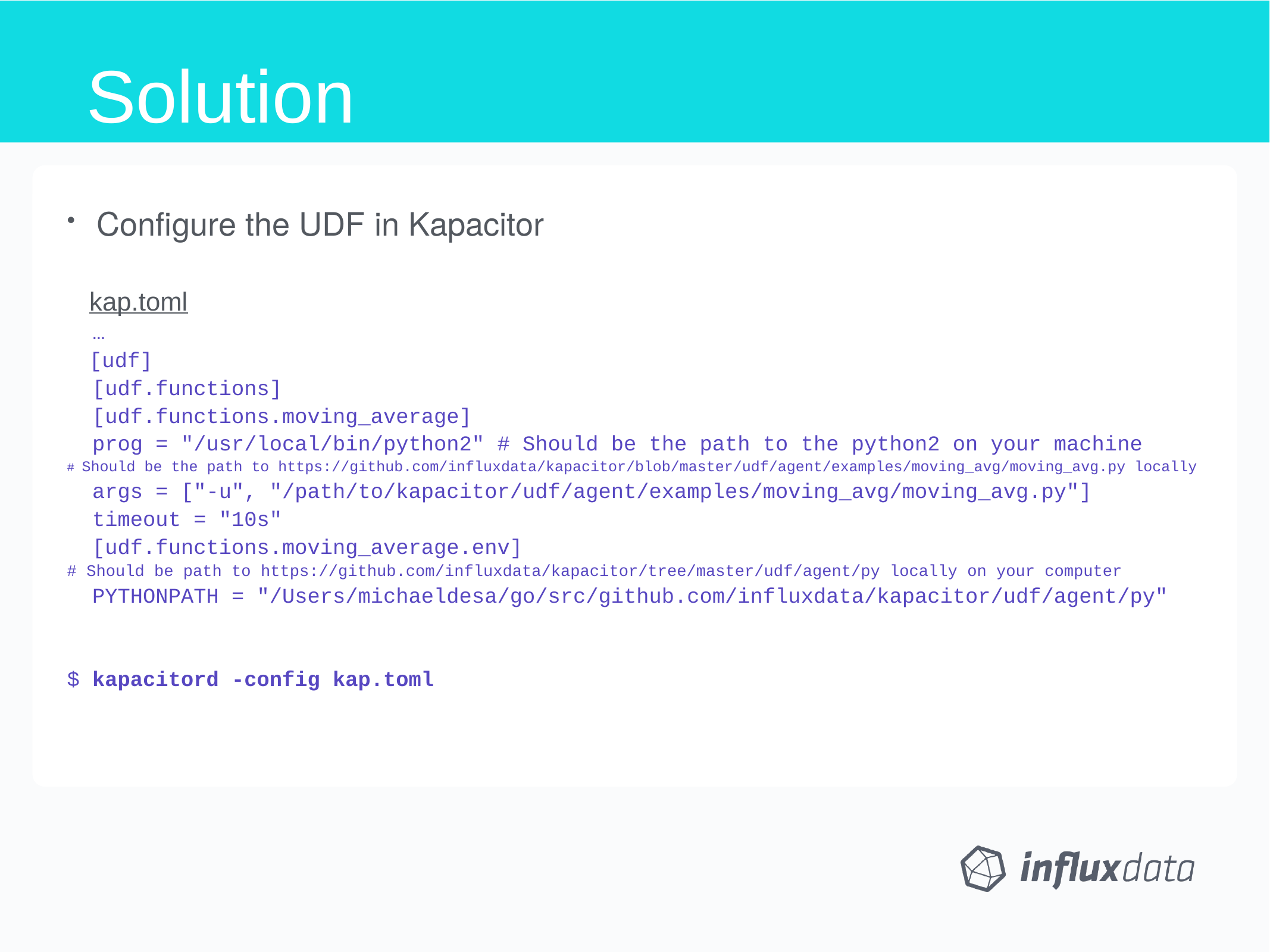

Solution
Exercise
Configure the UDF in Kapacitor

kap.toml
  …
[udf]
  [udf.functions]
  [udf.functions.moving_average]
  prog = "/usr/local/bin/python2" # Should be the path to the python2 on your machine
# Should be the path to https://github.com/influxdata/kapacitor/blob/master/udf/agent/examples/moving_avg/moving_avg.py locally
  args = ["-u", "/path/to/kapacitor/udf/agent/examples/moving_avg/moving_avg.py"]
  timeout = "10s"
  [udf.functions.moving_average.env]
# Should be path to https://github.com/influxdata/kapacitor/tree/master/udf/agent/py locally on your computer
  PYTHONPATH = "/Users/michaeldesa/go/src/github.com/influxdata/kapacitor/udf/agent/py"

$ kapacitord -config kap.toml
Write a simple TICKscript that streams data from the measurement 'mem' and issues a critical alert if the free is less than 500MB.